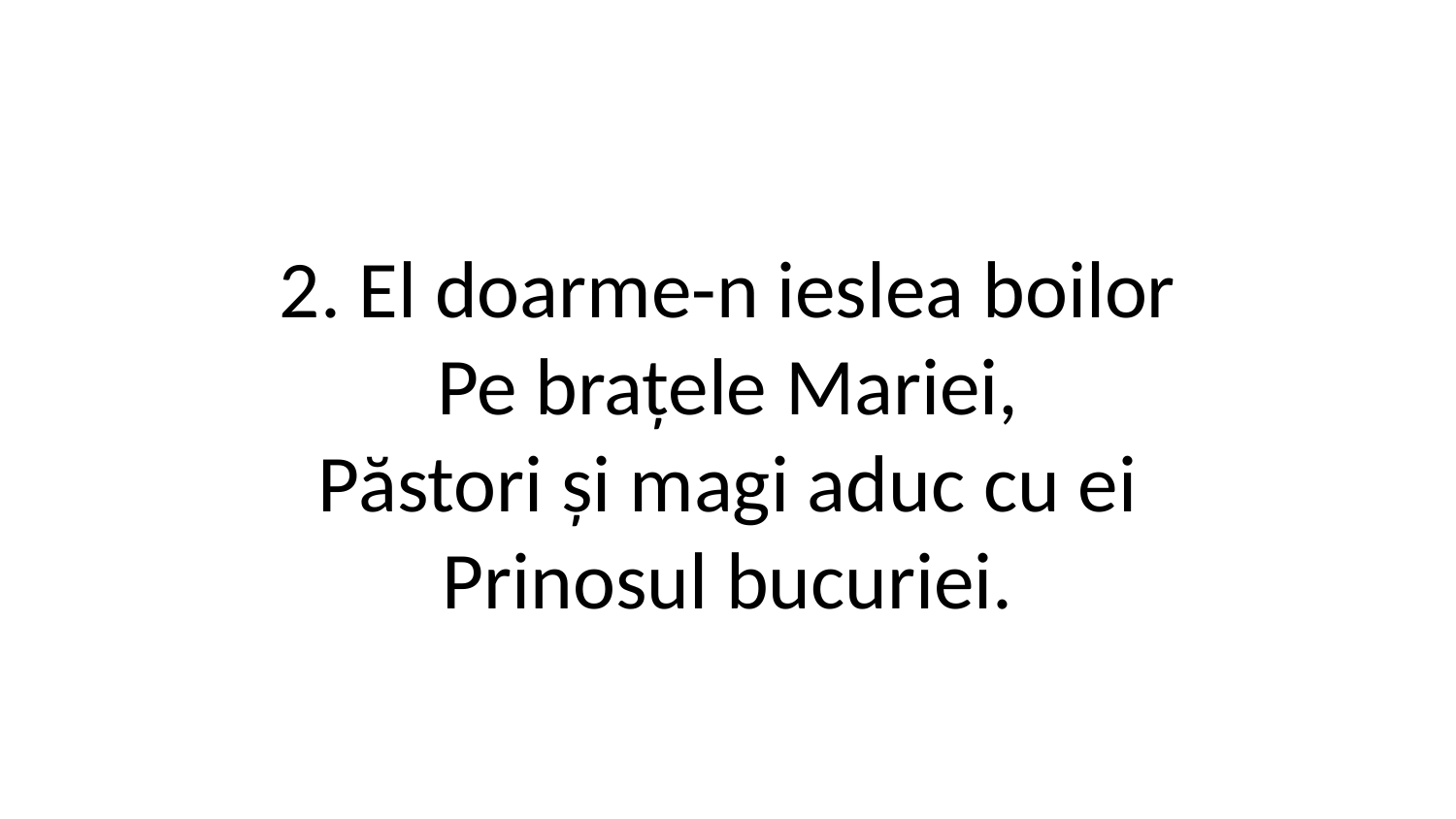

2. El doarme-n ieslea boilor
Pe brațele Mariei,
Păstori și magi aduc cu ei
Prinosul bucuriei.